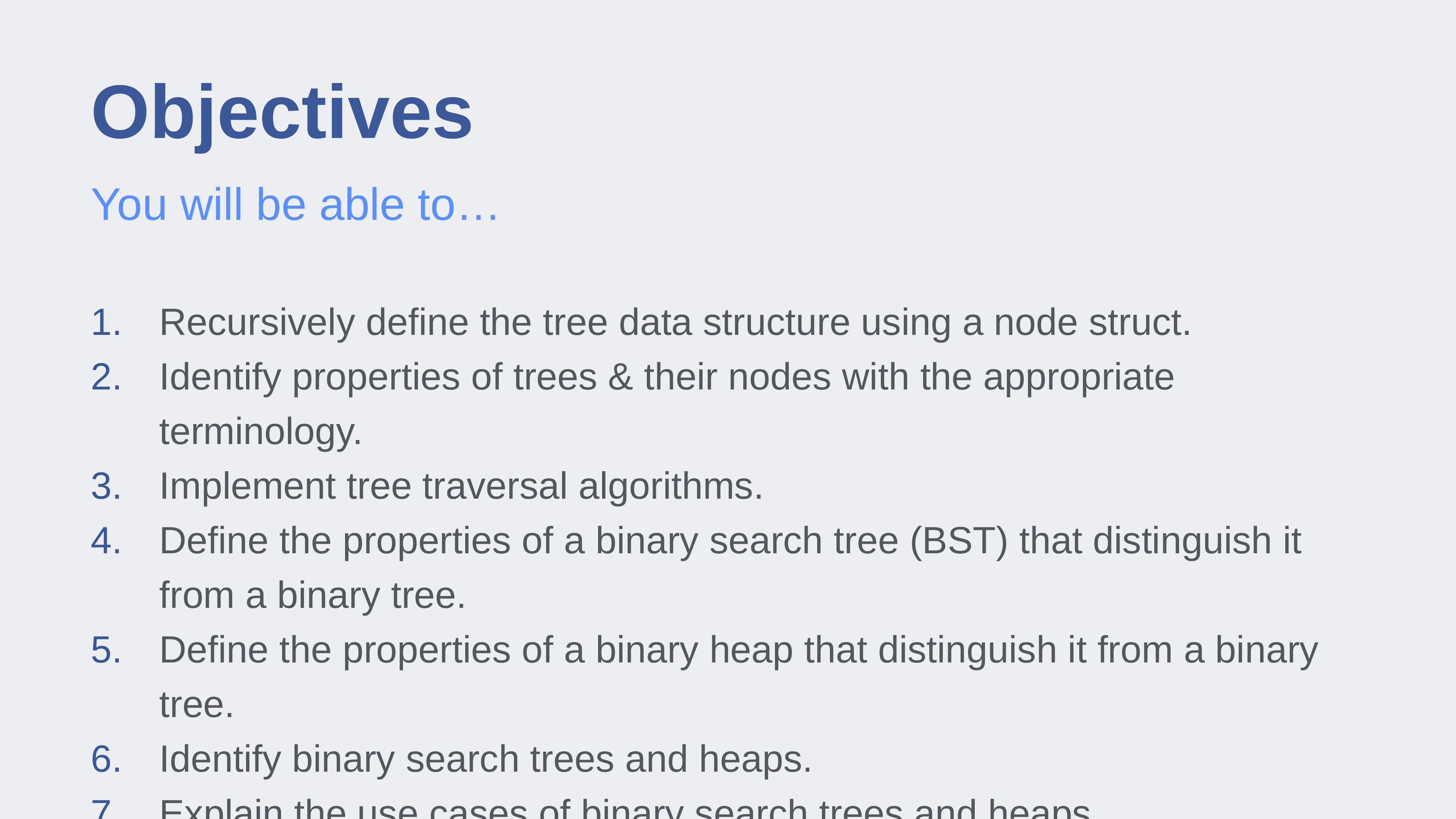

# Objectives
You will be able to…
Recursively define the tree data structure using a node struct.
Identify properties of trees & their nodes with the appropriate terminology.
Implement tree traversal algorithms.
Define the properties of a binary search tree (BST) that distinguish it from a binary tree.
Define the properties of a binary heap that distinguish it from a binary tree.
Identify binary search trees and heaps.
Explain the use cases of binary search trees and heaps.
Implement binary search trees and heaps.